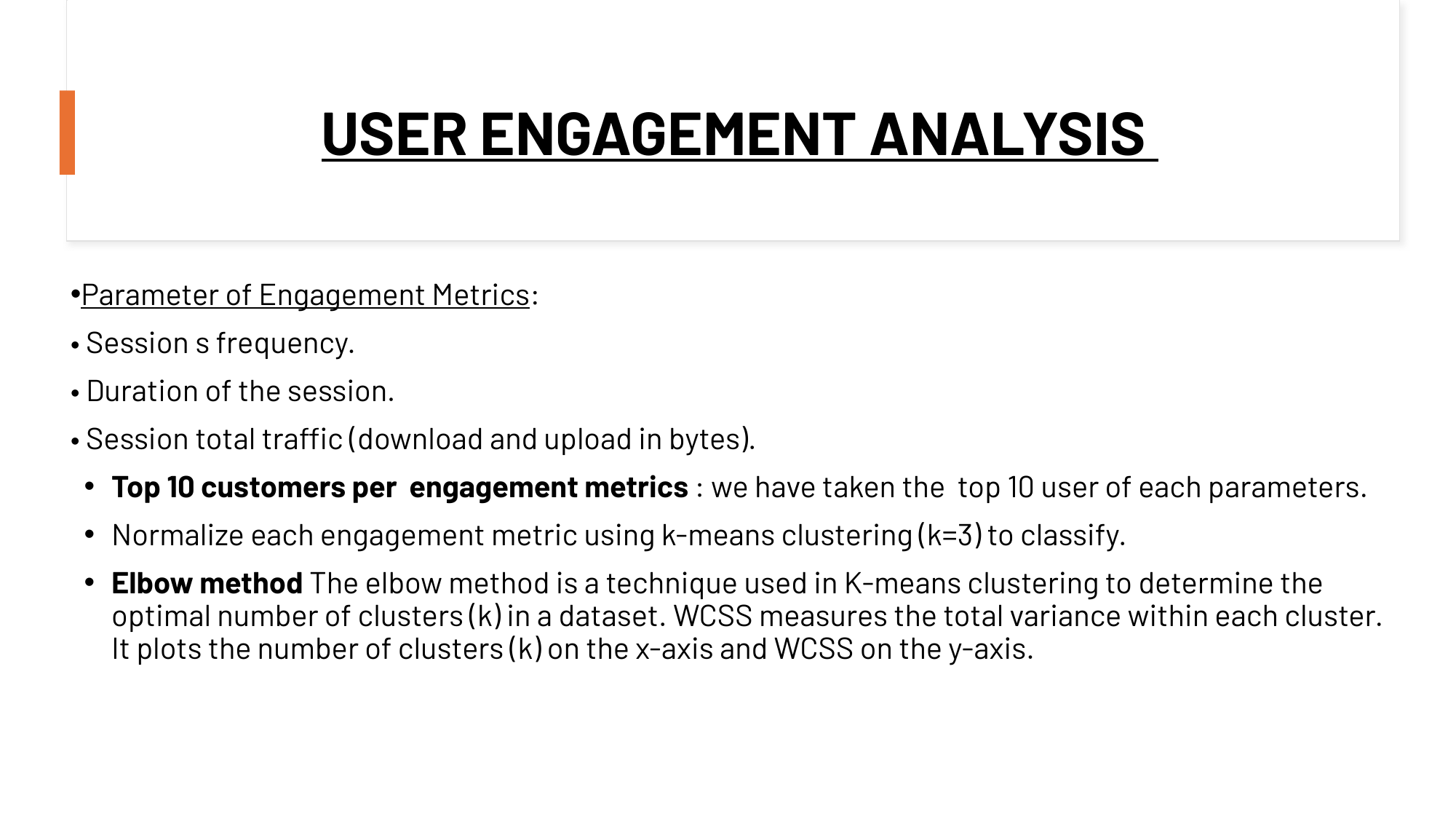

# USER ENGAGEMENT ANALYSIS

Parameter of Engagement Metrics:
• Session s frequency.
• Duration of the session.
• Session total traffic (download and upload in bytes).
Top 10 customers per  engagement metrics : we have taken the  top 10 user of each parameters.
Normalize each engagement metric using k-means clustering (k=3) to classify.
Elbow method The elbow method is a technique used in K-means clustering to determine the optimal number of clusters (k) in a dataset. WCSS measures the total variance within each cluster. It plots the number of clusters (k) on the x-axis and WCSS on the y-axis.